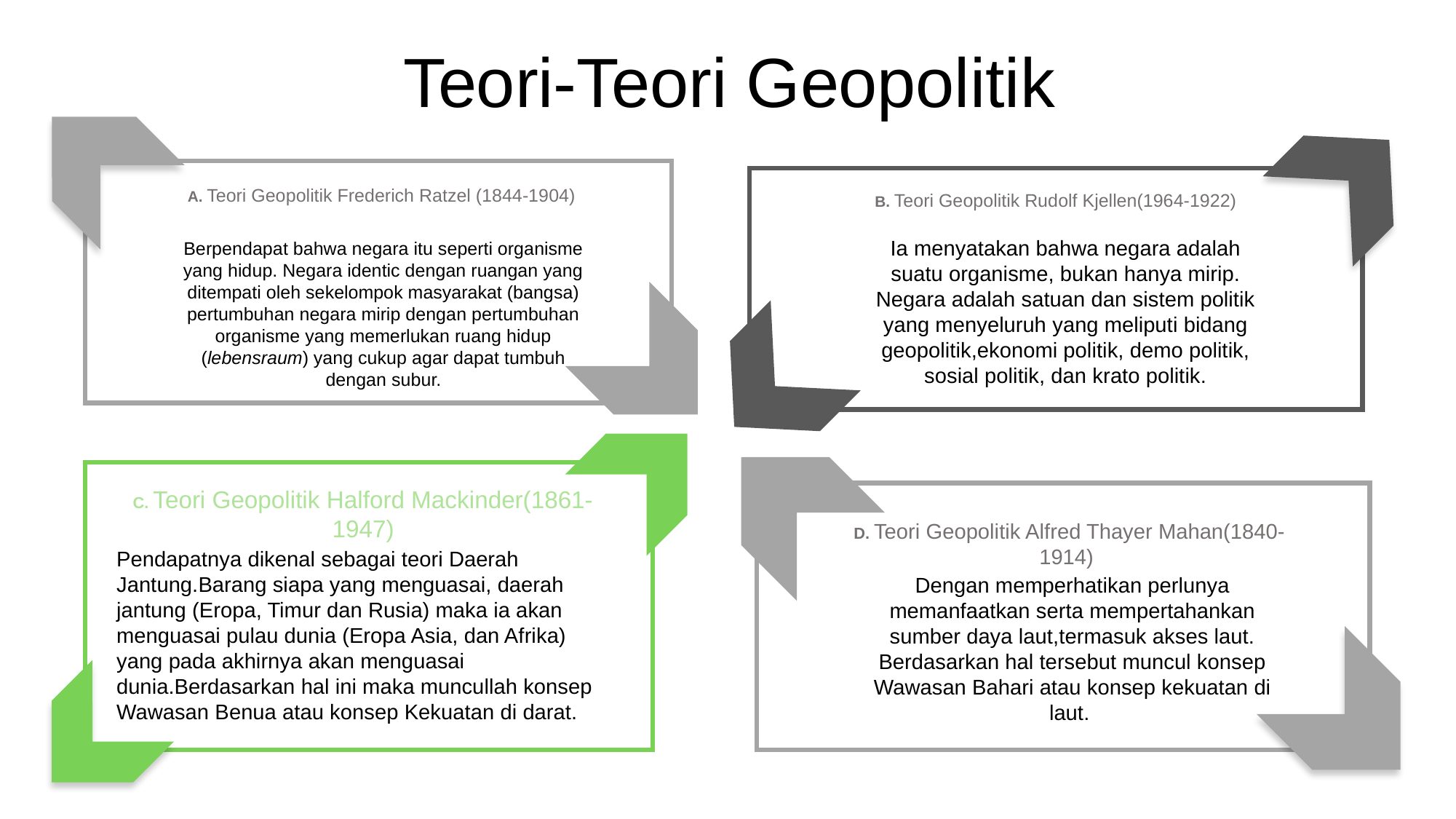

Teori-Teori Geopolitik

A. Teori Geopolitik Frederich Ratzel (1844-1904)
Berpendapat bahwa negara itu seperti organisme yang hidup. Negara identic dengan ruangan yang ditempati oleh sekelompok masyarakat (bangsa) pertumbuhan negara mirip dengan pertumbuhan organisme yang memerlukan ruang hidup (lebensraum) yang cukup agar dapat tumbuh dengan subur.
B. Teori Geopolitik Rudolf Kjellen(1964-1922)

Ia menyatakan bahwa negara adalah suatu organisme, bukan hanya mirip. Negara adalah satuan dan sistem politik yang menyeluruh yang meliputi bidang geopolitik,ekonomi politik, demo politik, sosial politik, dan krato politik.

C. Teori Geopolitik Halford Mackinder(1861-1947)

Pendapatnya dikenal sebagai teori Daerah Jantung.Barang siapa yang menguasai, daerah jantung (Eropa, Timur dan Rusia) maka ia akan menguasai pulau dunia (Eropa Asia, dan Afrika) yang pada akhirnya akan menguasai dunia.Berdasarkan hal ini maka muncullah konsep Wawasan Benua atau konsep Kekuatan di darat.

D. Teori Geopolitik Alfred Thayer Mahan(1840-1914)

Dengan memperhatikan perlunya memanfaatkan serta mempertahankan sumber daya laut,termasuk akses laut. Berdasarkan hal tersebut muncul konsep Wawasan Bahari atau konsep kekuatan di laut.